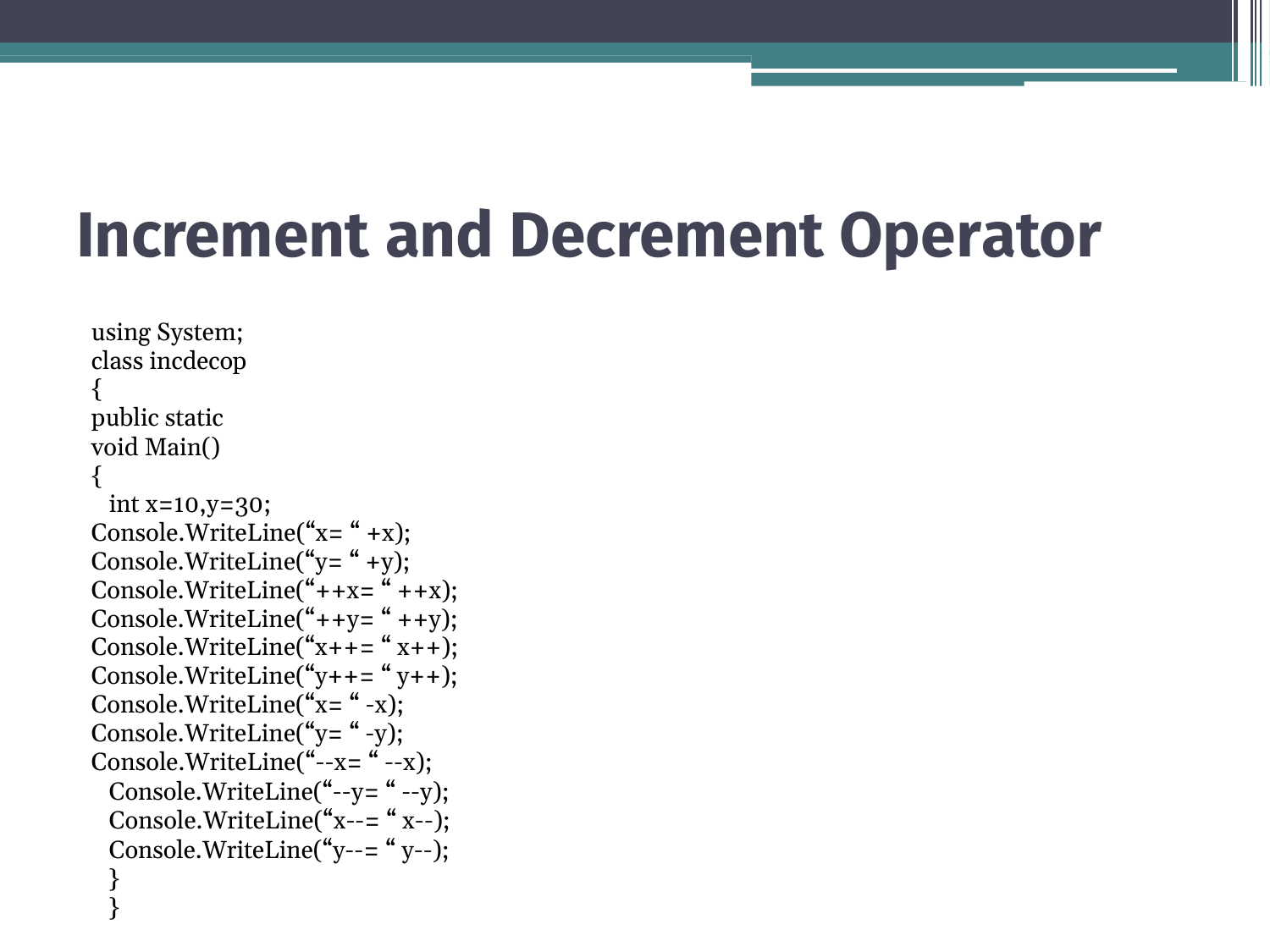

Increment and Decrement Operator
using System; class incdecop
{
public static void Main()
{
int x=10,y=30; Console.WriteLine(“x= “ +x); Console.WriteLine(“y= “ +y); Console.WriteLine(“++x= “ ++x); Console.WriteLine(“++y= “ ++y); Console.WriteLine(“x++= “ x++); Console.WriteLine(“y++= “ y++); Console.WriteLine(“x= “ -x); Console.WriteLine(“y= “ -y); Console.WriteLine(“--x= “ --x);
Console.WriteLine(“--y= “ --y);
Console.WriteLine(“x--= “ x--);
Console.WriteLine(“y--= “ y--);
}
}